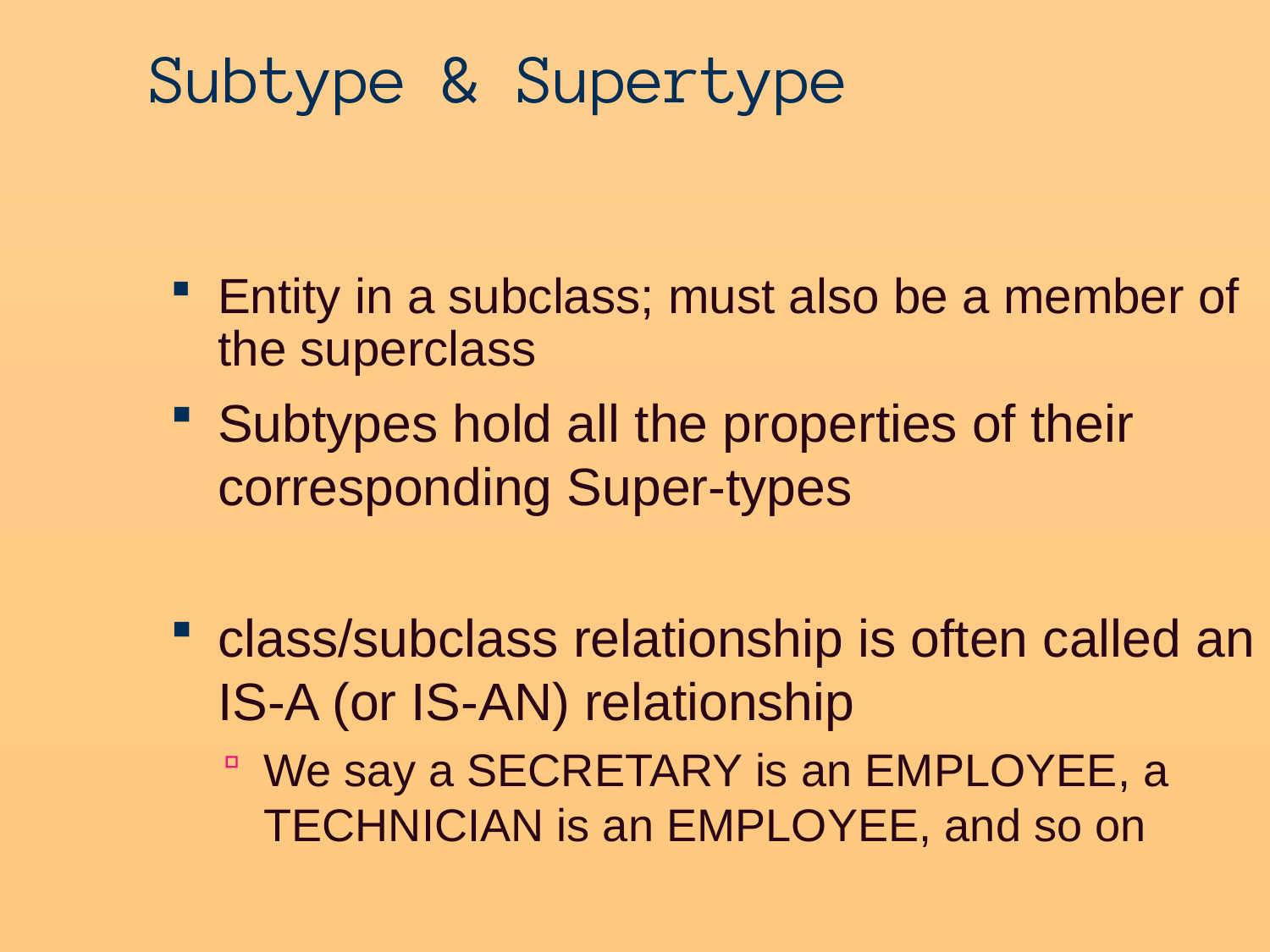

Subtype & Supertype
Entity in a subclass; must also be a member of the superclass
Subtypes hold all the properties of their corresponding Super-types

class/subclass relationship is often called an IS-A (or IS-AN) relationship
We say a SECRETARY is an EMPLOYEE, a TECHNICIAN is an EMPLOYEE, and so on